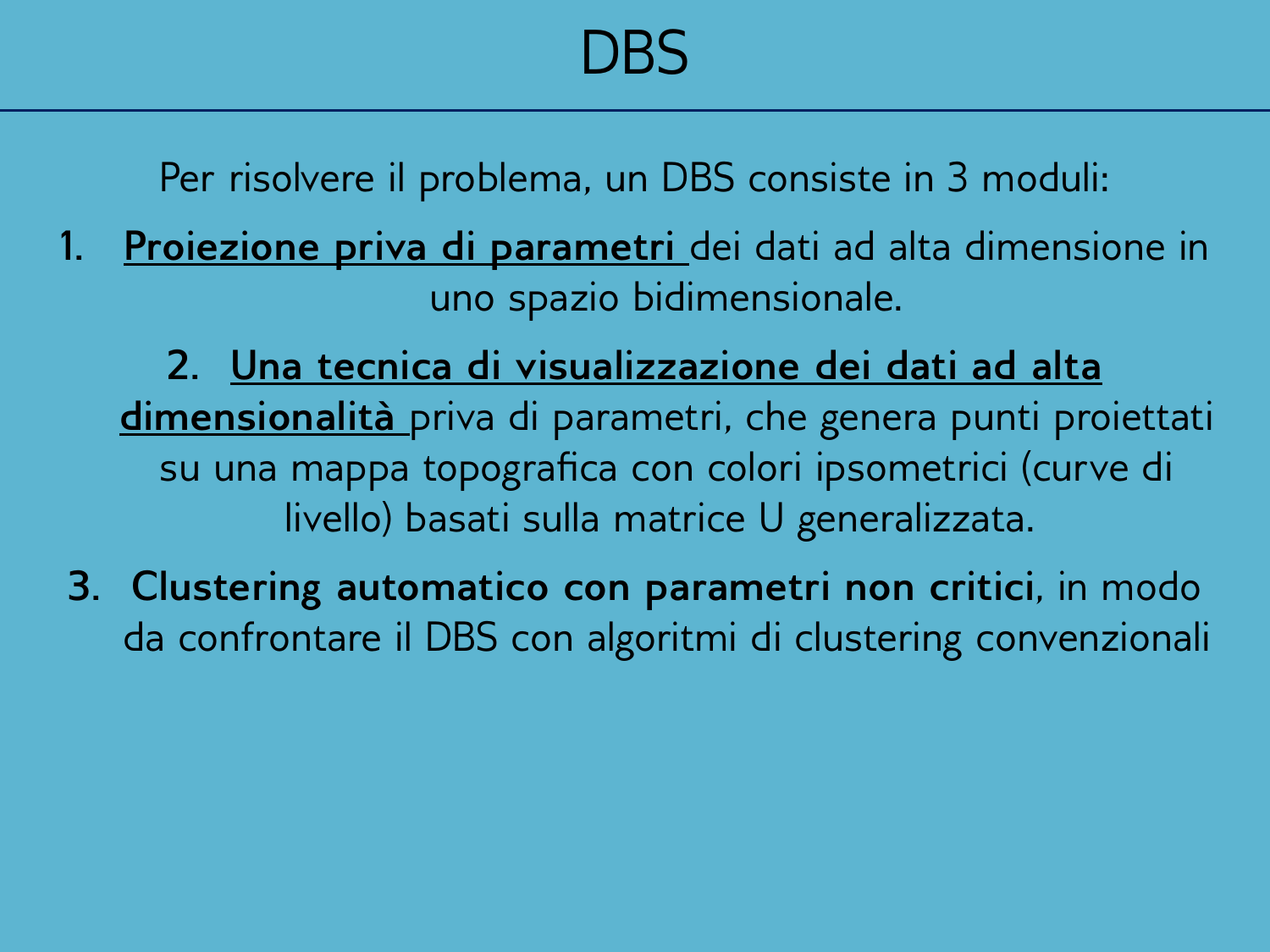

DBS
Per risolvere il problema, un DBS consiste in 3 moduli:
Proiezione priva di parametri dei dati ad alta dimensione in uno spazio bidimensionale.
Una tecnica di visualizzazione dei dati ad alta dimensionalità priva di parametri, che genera punti proiettati su una mappa topografica con colori ipsometrici (curve di livello) basati sulla matrice U generalizzata.
Clustering automatico con parametri non critici, in modo da confrontare il DBS con algoritmi di clustering convenzionali